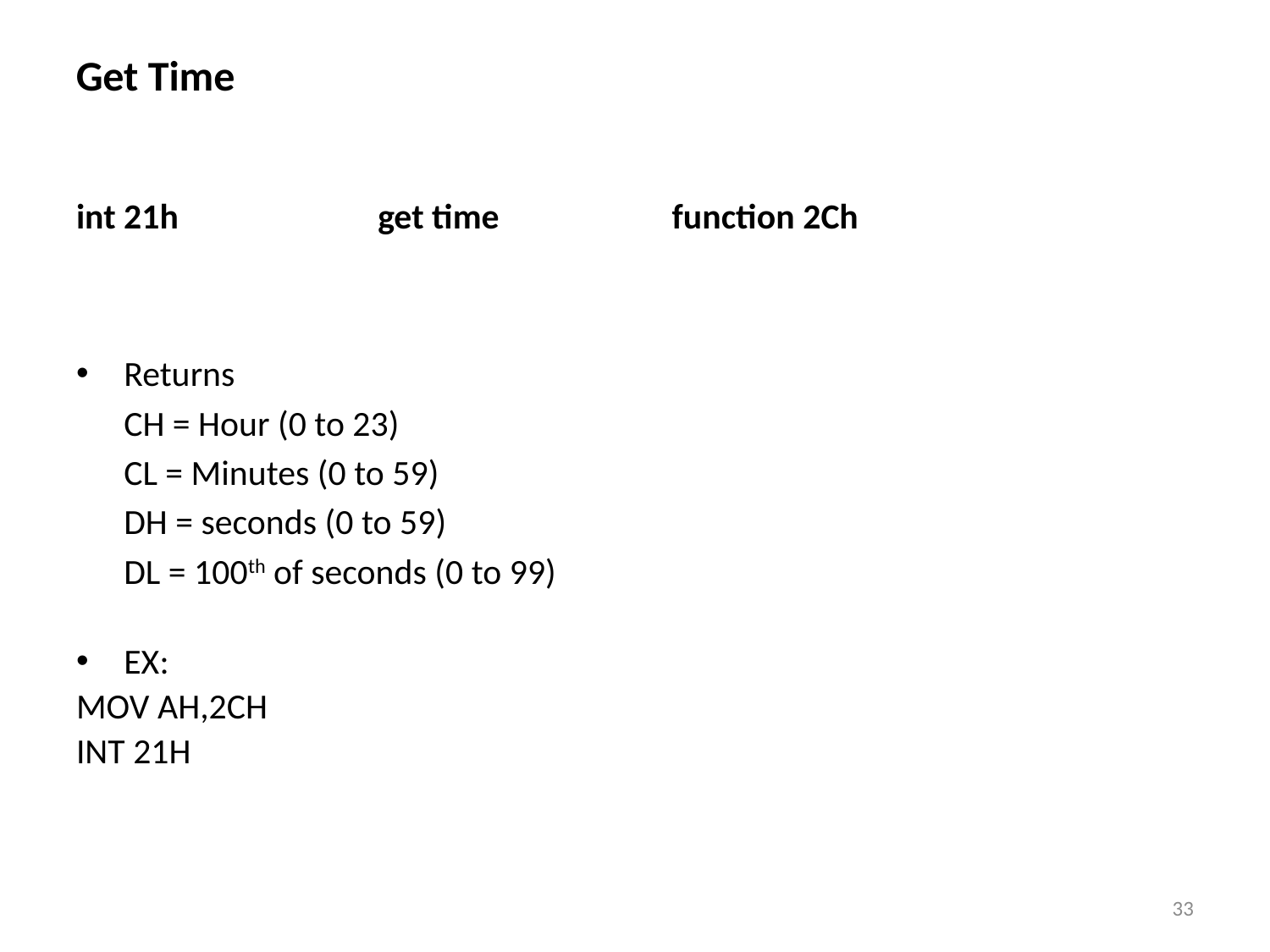

Get Time

int 21h	 	get time    	     function 2Ch

Returns
	CH = Hour (0 to 23)
	CL = Minutes (0 to 59)
	DH = seconds (0 to 59)
	DL = 100th of seconds (0 to 99)

EX:
MOV AH,2CH
INT 21H

33